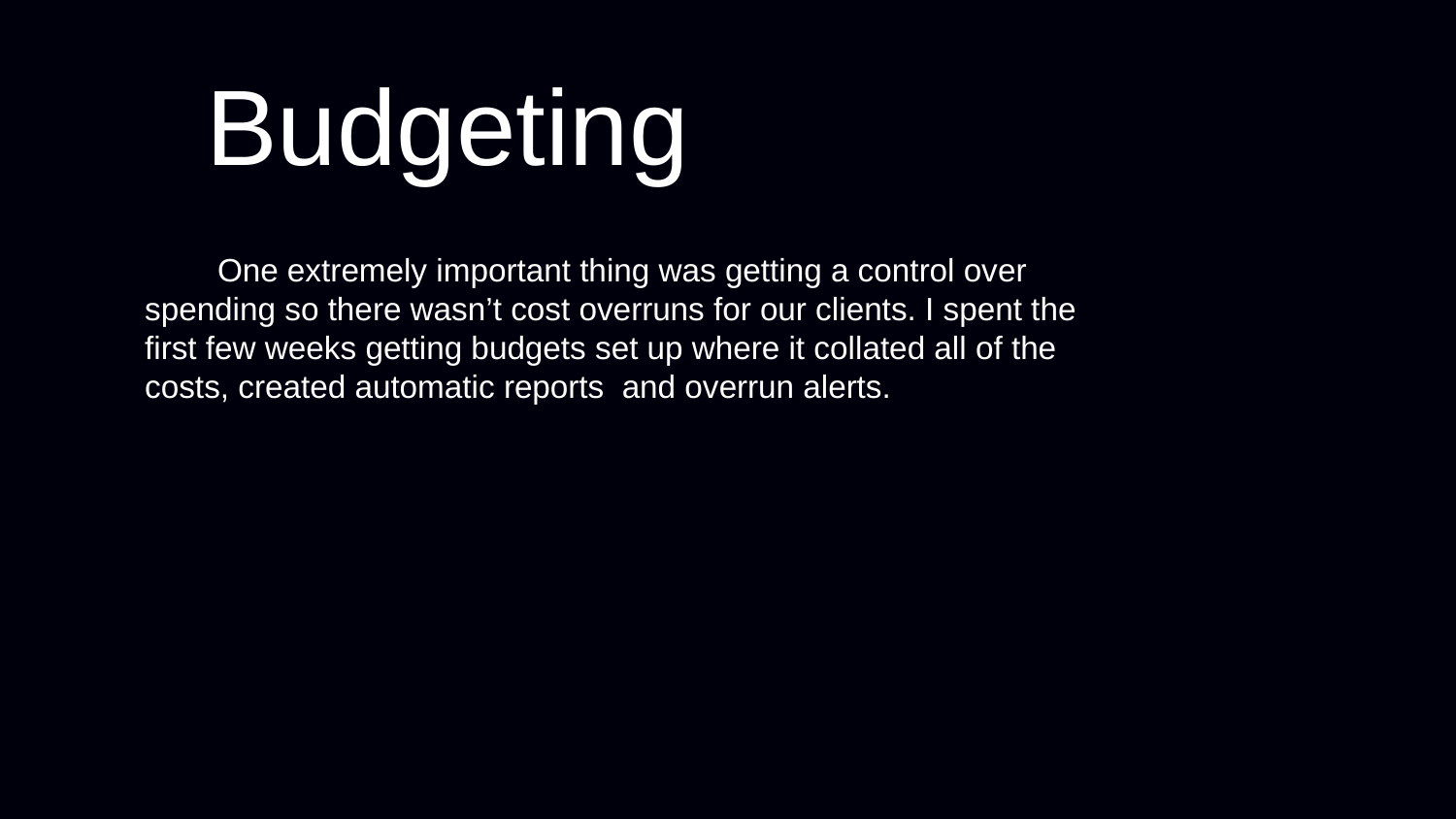

# Budgeting
One extremely important thing was getting a control over spending so there wasn’t cost overruns for our clients. I spent the first few weeks getting budgets set up where it collated all of the costs, created automatic reports  and overrun alerts.